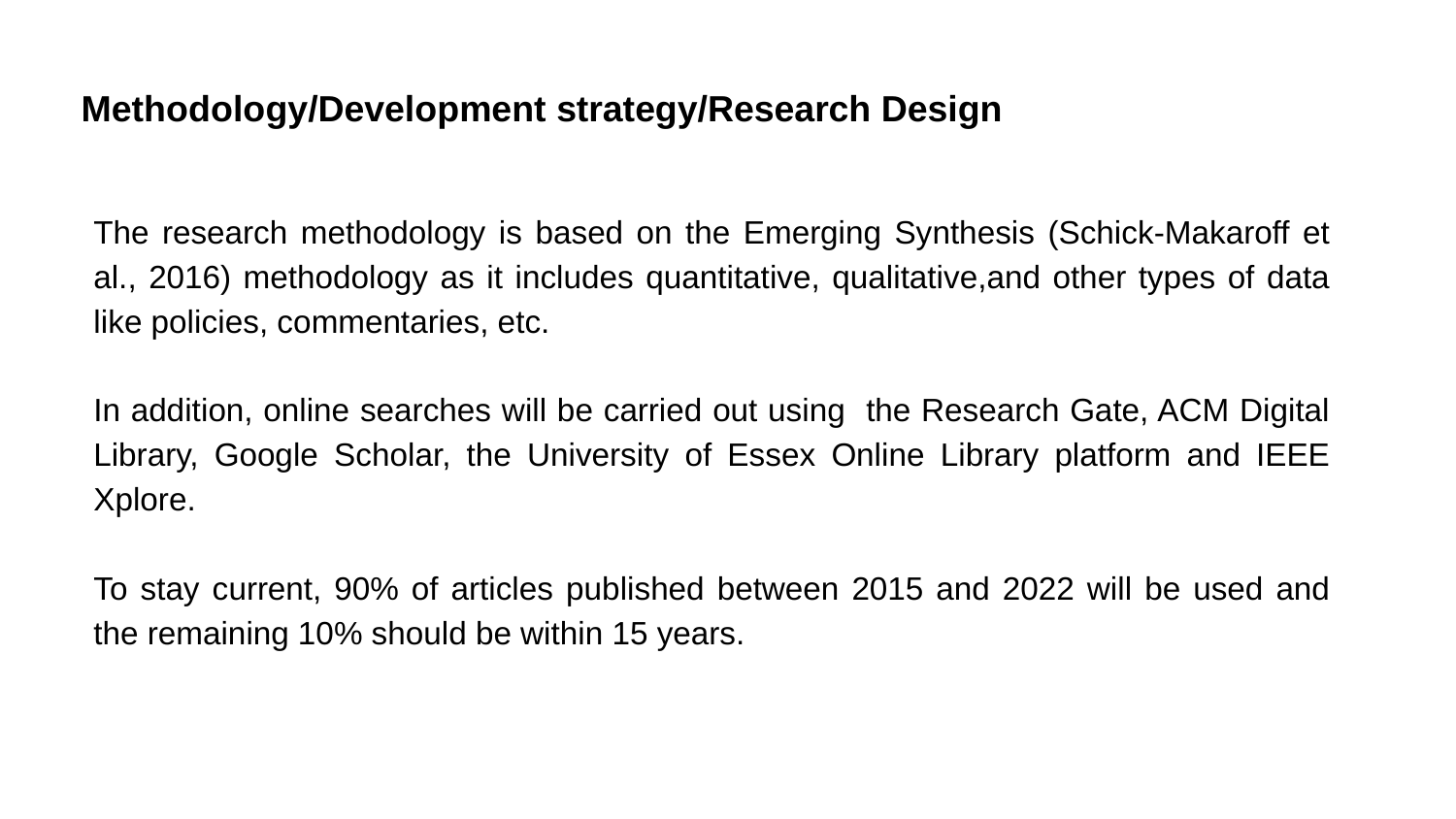

Methodology/Development strategy/Research Design

The research methodology is based on the Emerging Synthesis (Schick-Makaroff et al., 2016) methodology as it includes quantitative, qualitative,and other types of data like policies, commentaries, etc.

In addition, online searches will be carried out using  the Research Gate, ACM Digital Library, Google Scholar, the University of Essex Online Library platform and IEEE Xplore.

To stay current, 90% of articles published between 2015 and 2022 will be used and the remaining 10% should be within 15 years.